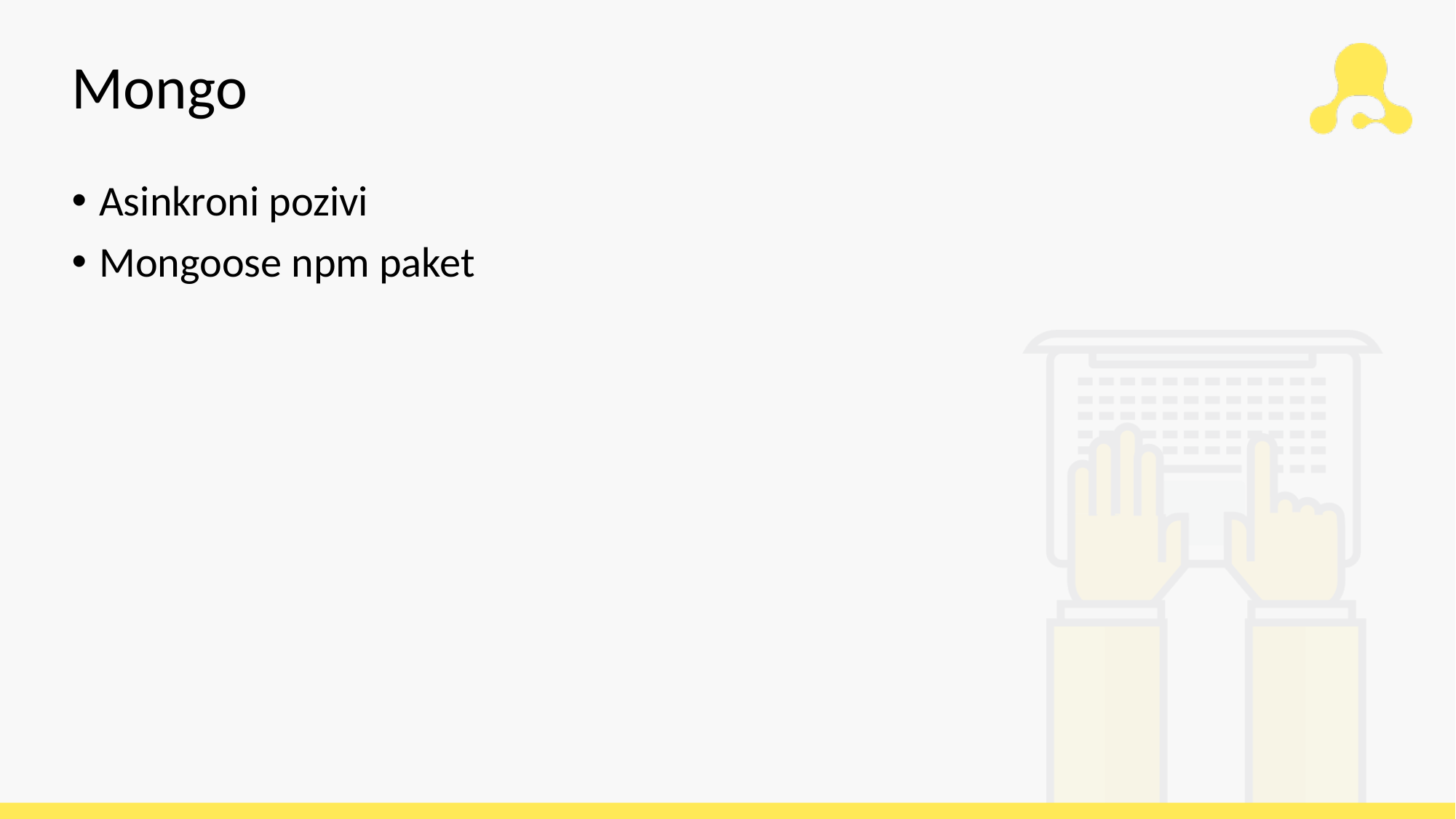

# Mongo
Asinkroni pozivi
Mongoose npm paket